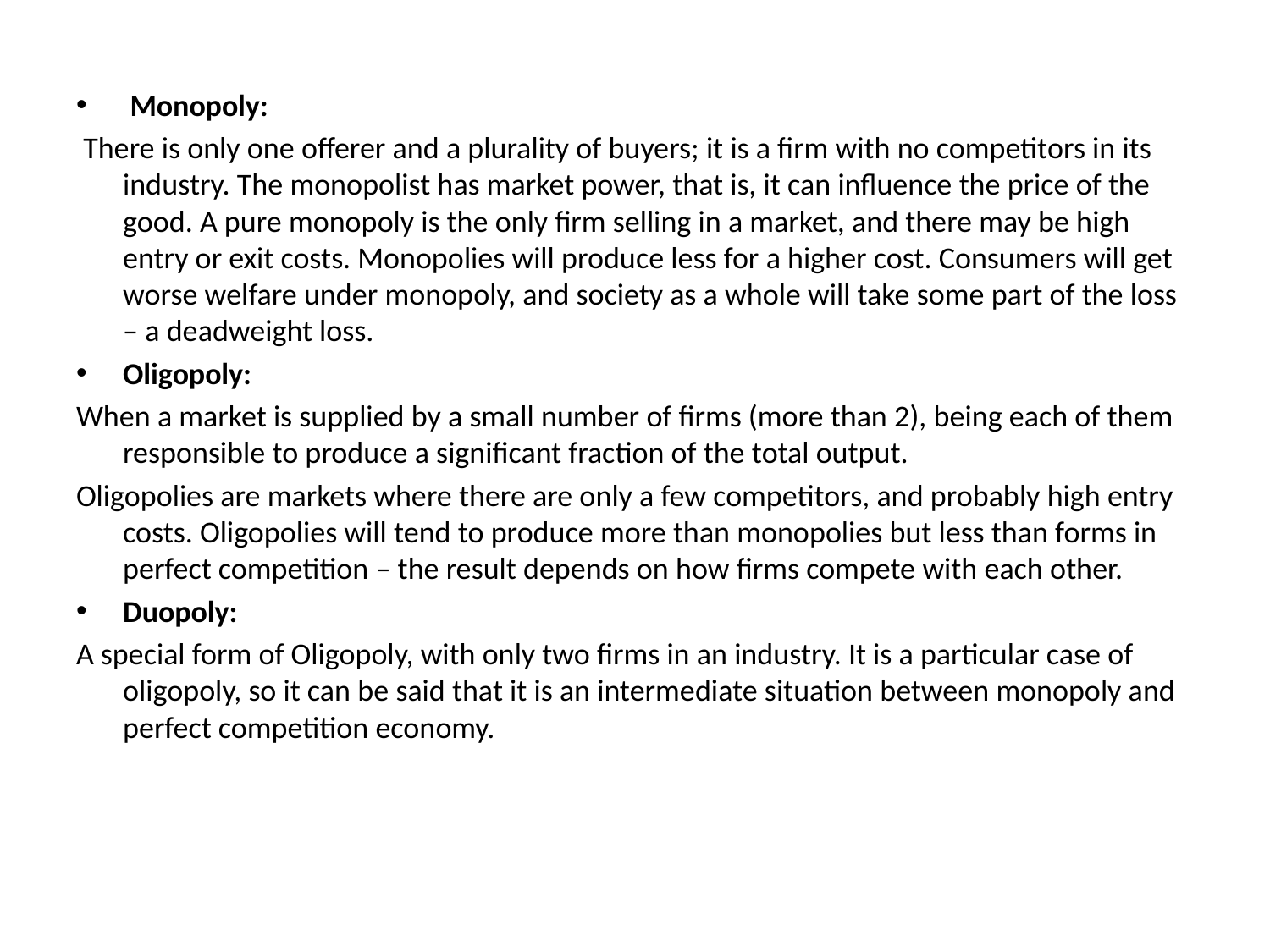

Monopoly:
 There is only one offerer and a plurality of buyers; it is a firm with no competitors in its industry. The monopolist has market power, that is, it can influence the price of the good. A pure monopoly is the only firm selling in a market, and there may be high entry or exit costs. Monopolies will produce less for a higher cost. Consumers will get worse welfare under monopoly, and society as a whole will take some part of the loss – a deadweight loss.
Oligopoly:
When a market is supplied by a small number of firms (more than 2), being each of them responsible to produce a significant fraction of the total output.
Oligopolies are markets where there are only a few competitors, and probably high entry costs. Oligopolies will tend to produce more than monopolies but less than forms in perfect competition – the result depends on how firms compete with each other.
Duopoly:
A special form of Oligopoly, with only two firms in an industry. It is a particular case of oligopoly, so it can be said that it is an intermediate situation between monopoly and perfect competition economy.